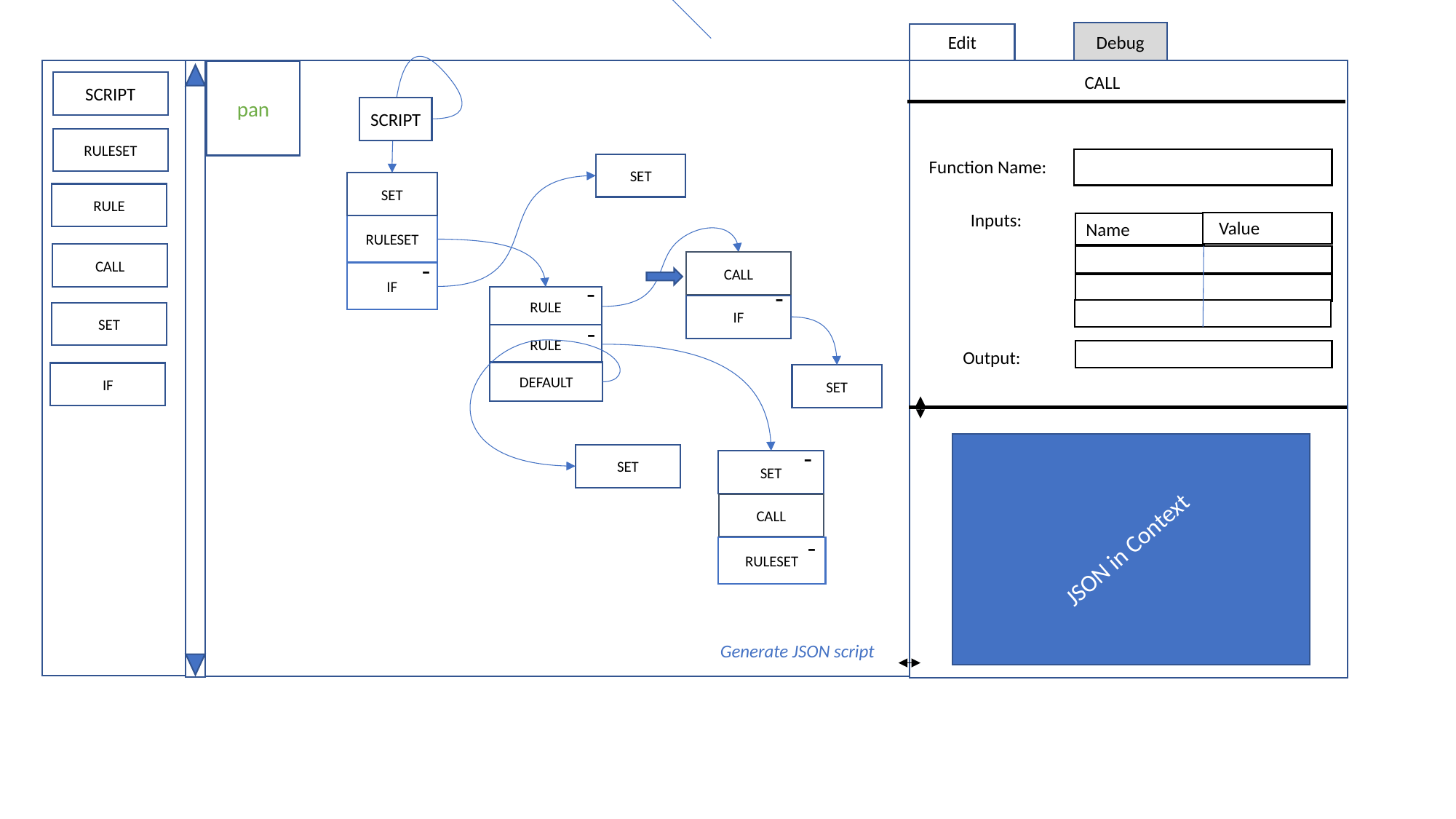

Debug
Edit

1
Rule
pan
CALL
SCRIPT
SCRIPT
RULESET

Function Name:
SET
SET
RULE
Inputs:
Value

Name

RULESET
CALL

-
CALL
IF

-

-
5
RULE
IF

SET
-
RULE

Output:
DEFAULT
IF
SET

-
SET
SET
JSON in Context
CALL
-
RULESET
Generate JSON script